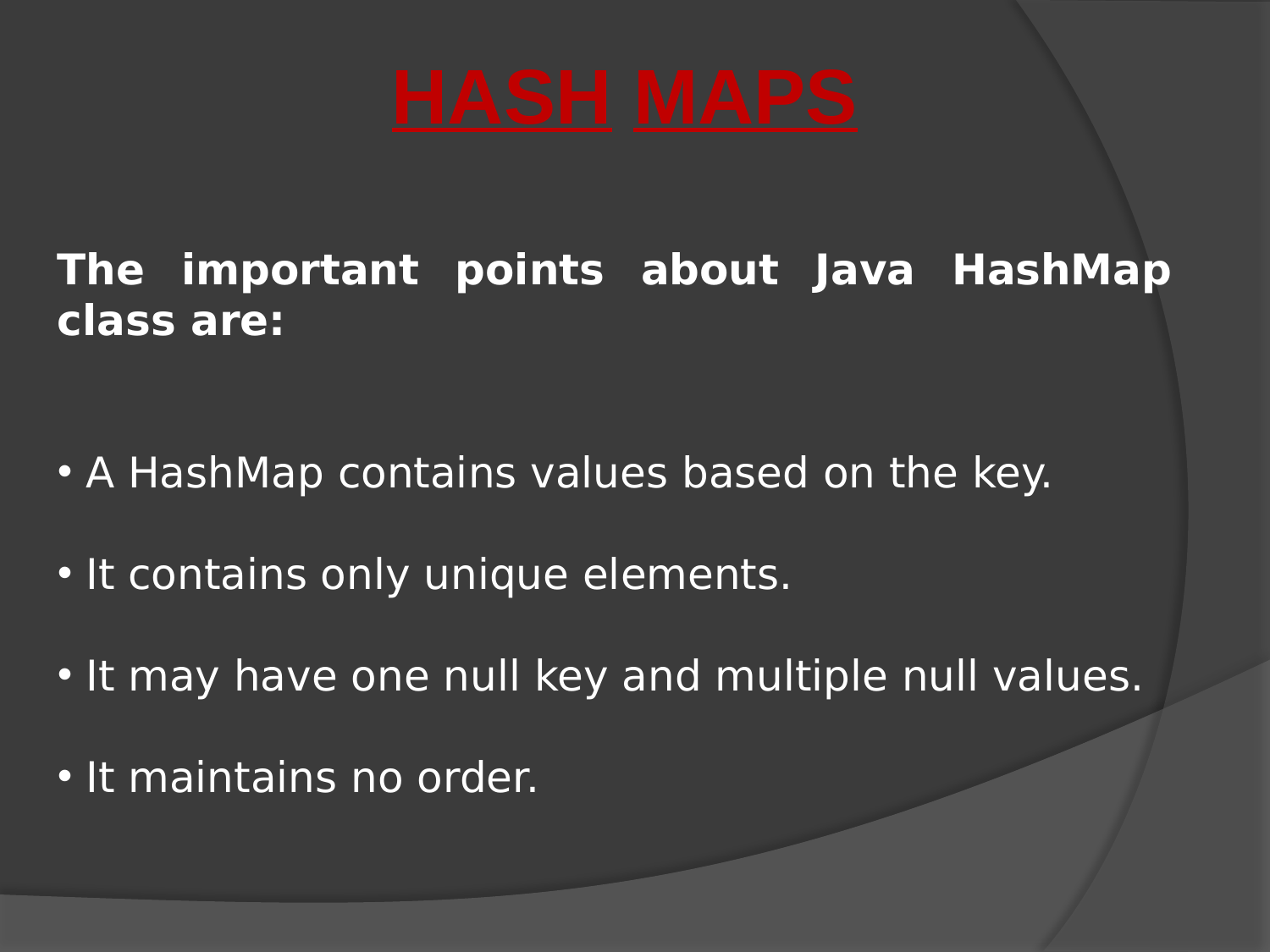

HASH MAPS
The important points about Java HashMap class are:

 A HashMap contains values based on the key.

 It contains only unique elements.

 It may have one null key and multiple null values.

 It maintains no order.